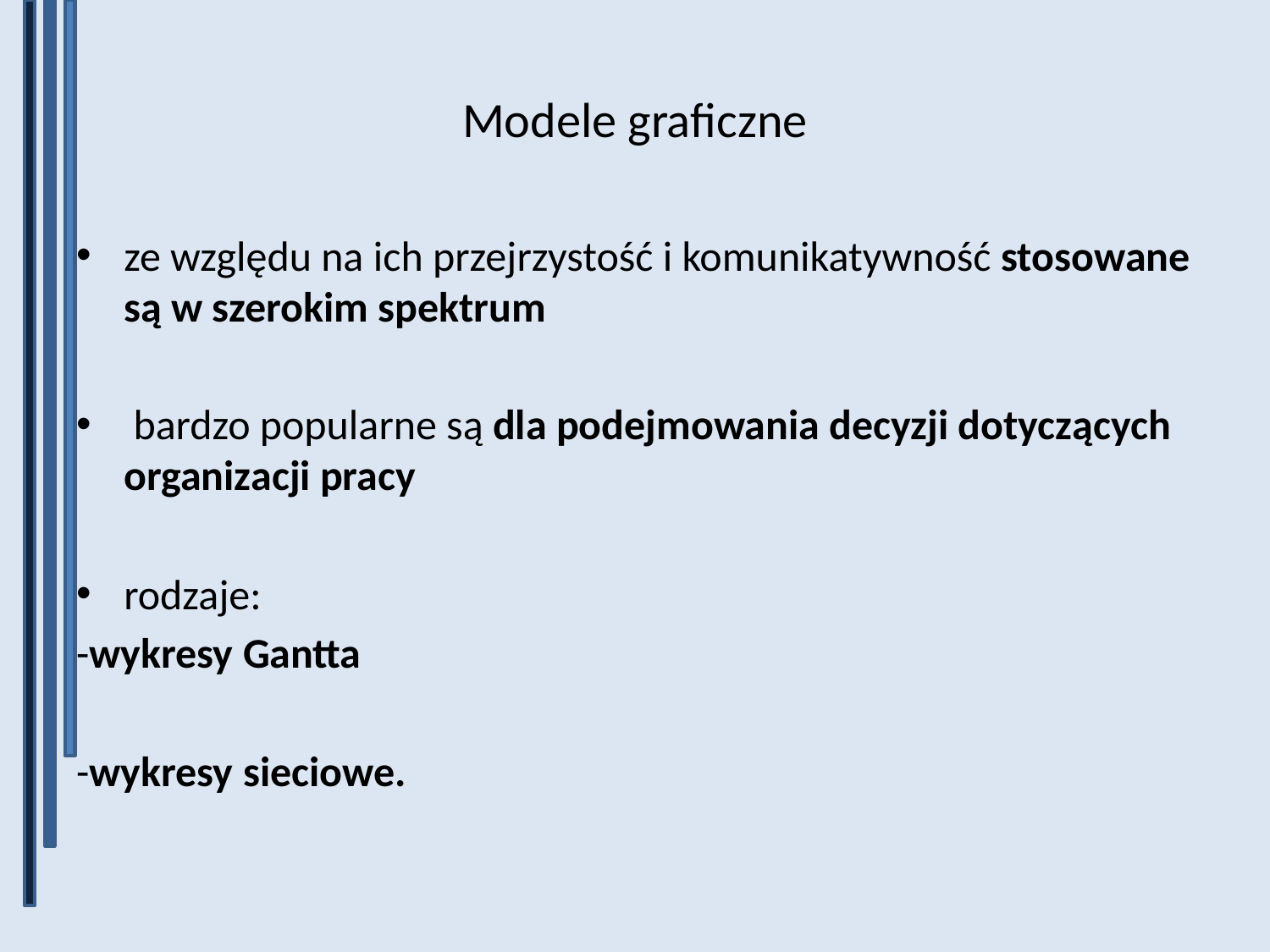

# Modele graficzne
ze względu na ich przejrzystość i komunikatywność stosowane są w szerokim spektrum

 bardzo popularne są dla podejmowania decyzji dotyczących organizacji pracy

rodzaje:
-wykresy Gantta

-wykresy sieciowe.